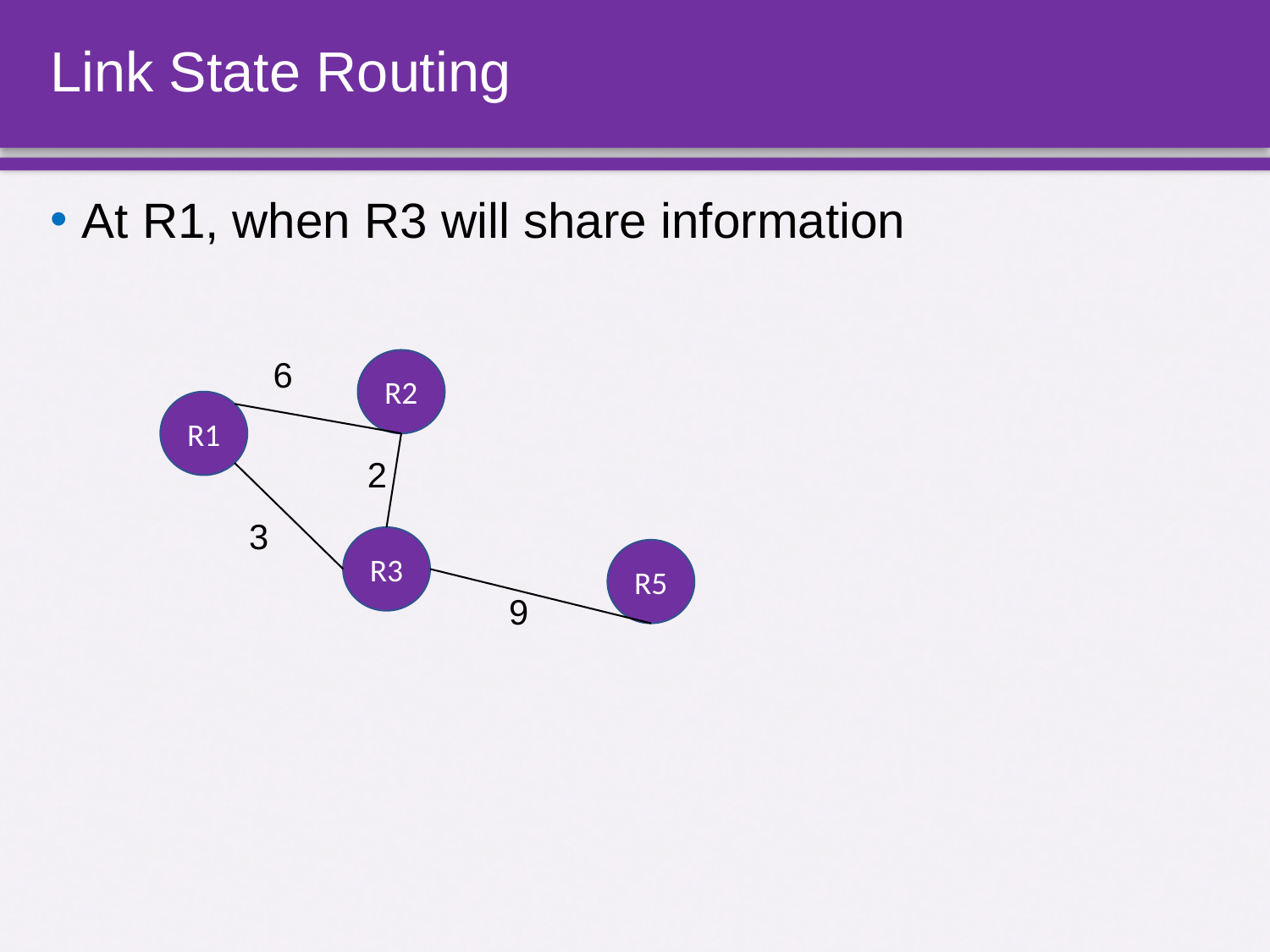

# Link State Routing
At R1, when R3 will share information
6
R2
R1
2
3
R3
R5
9